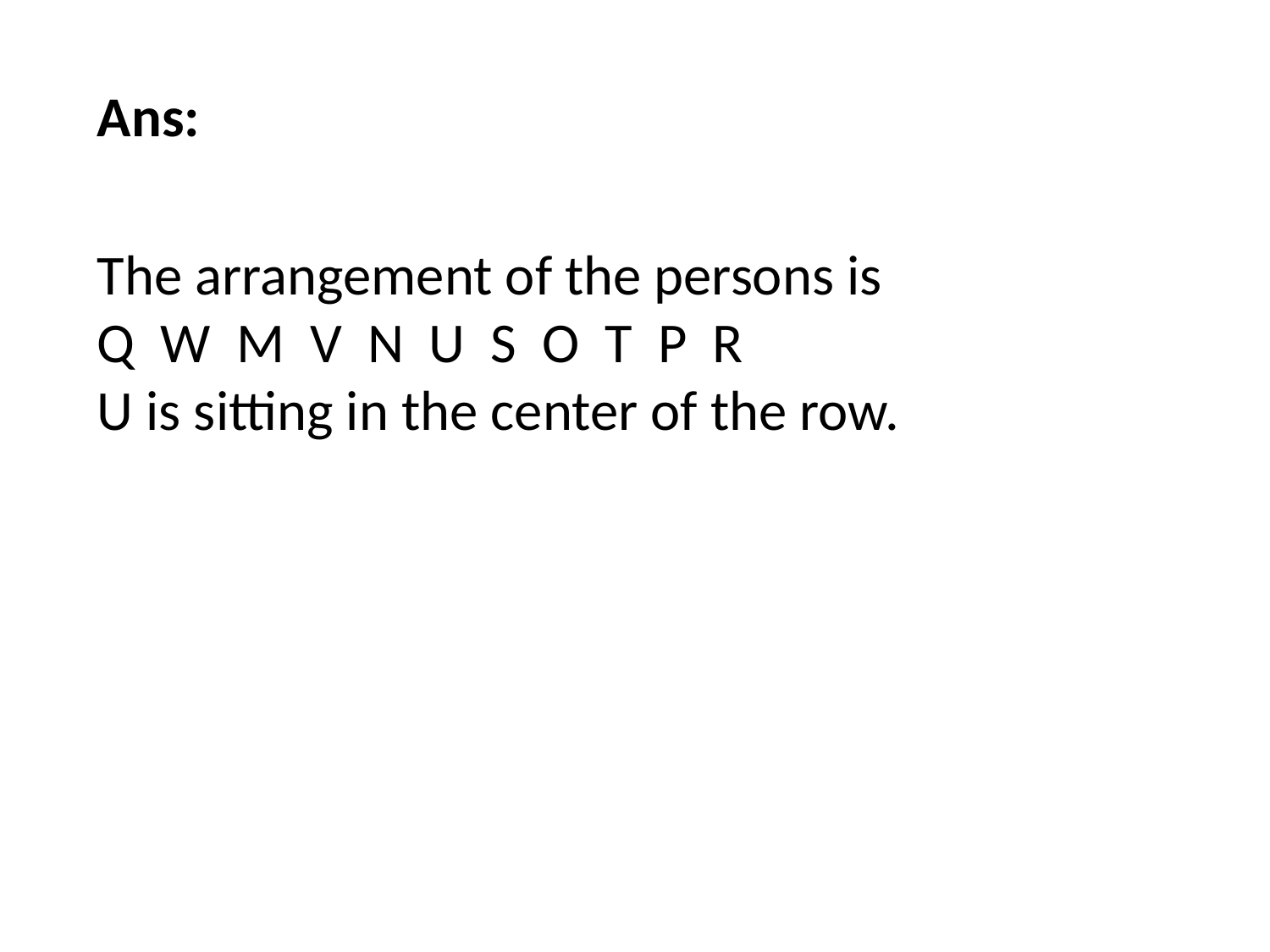

Ans:

The arrangement of the persons is
Q  W  M  V  N  U  S  O  T  P  R
U is sitting in the center of the row.